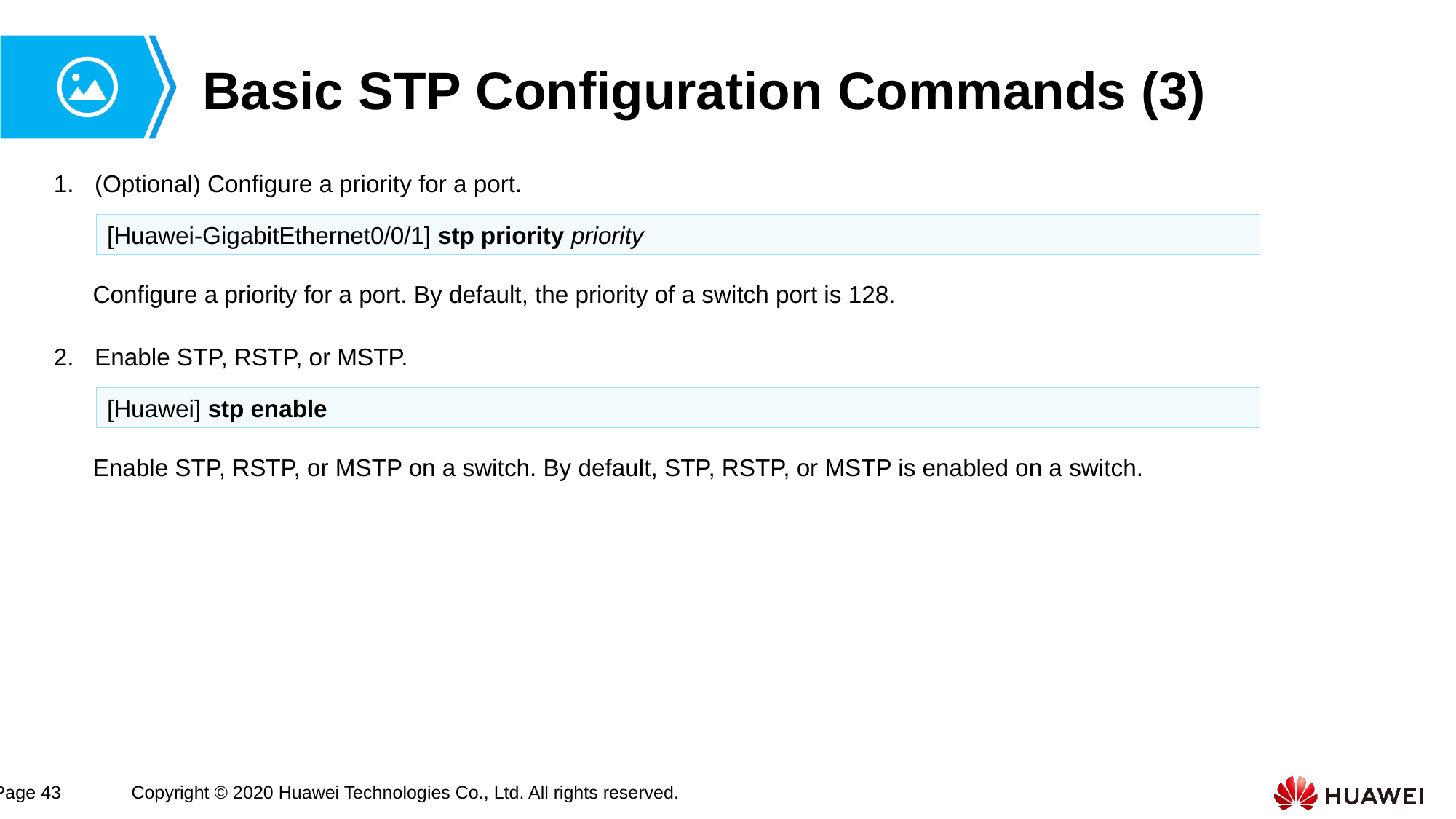

# Basic STP Configuration Commands (3)
(Optional) Configure a priority for a port.
[Huawei-GigabitEthernet0/0/1] stp priority priority
Configure a priority for a port. By default, the priority of a switch port is 128.
Enable STP, RSTP, or MSTP.
[Huawei] stp enable
Enable STP, RSTP, or MSTP on a switch. By default, STP, RSTP, or MSTP is enabled on a switch.